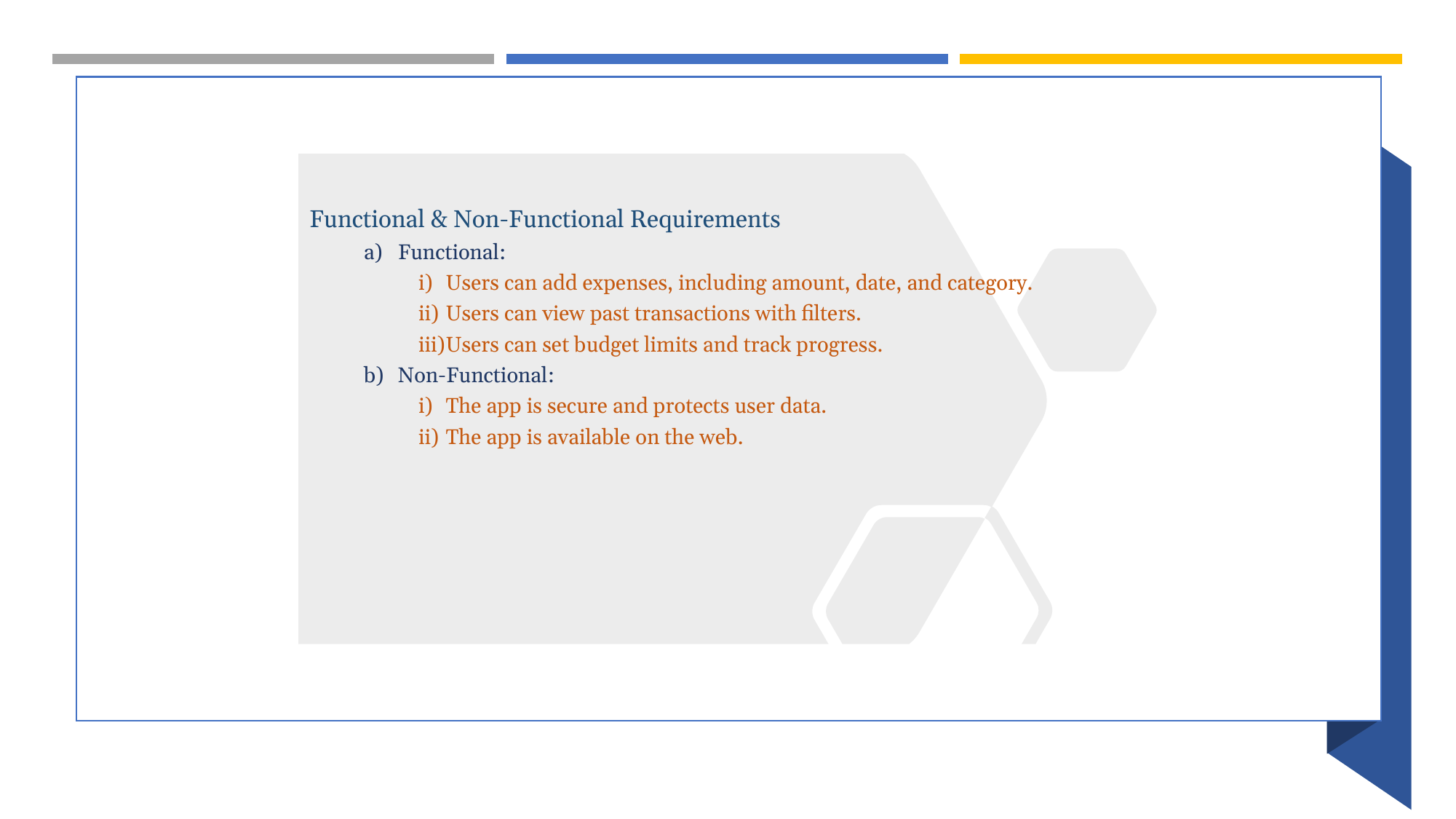

Functional & Non-Functional Requirements
Functional:
Users can add expenses, including amount, date, and category.
Users can view past transactions with filters.
Users can set budget limits and track progress.
Non-Functional:
The app is secure and protects user data.
The app is available on the web.